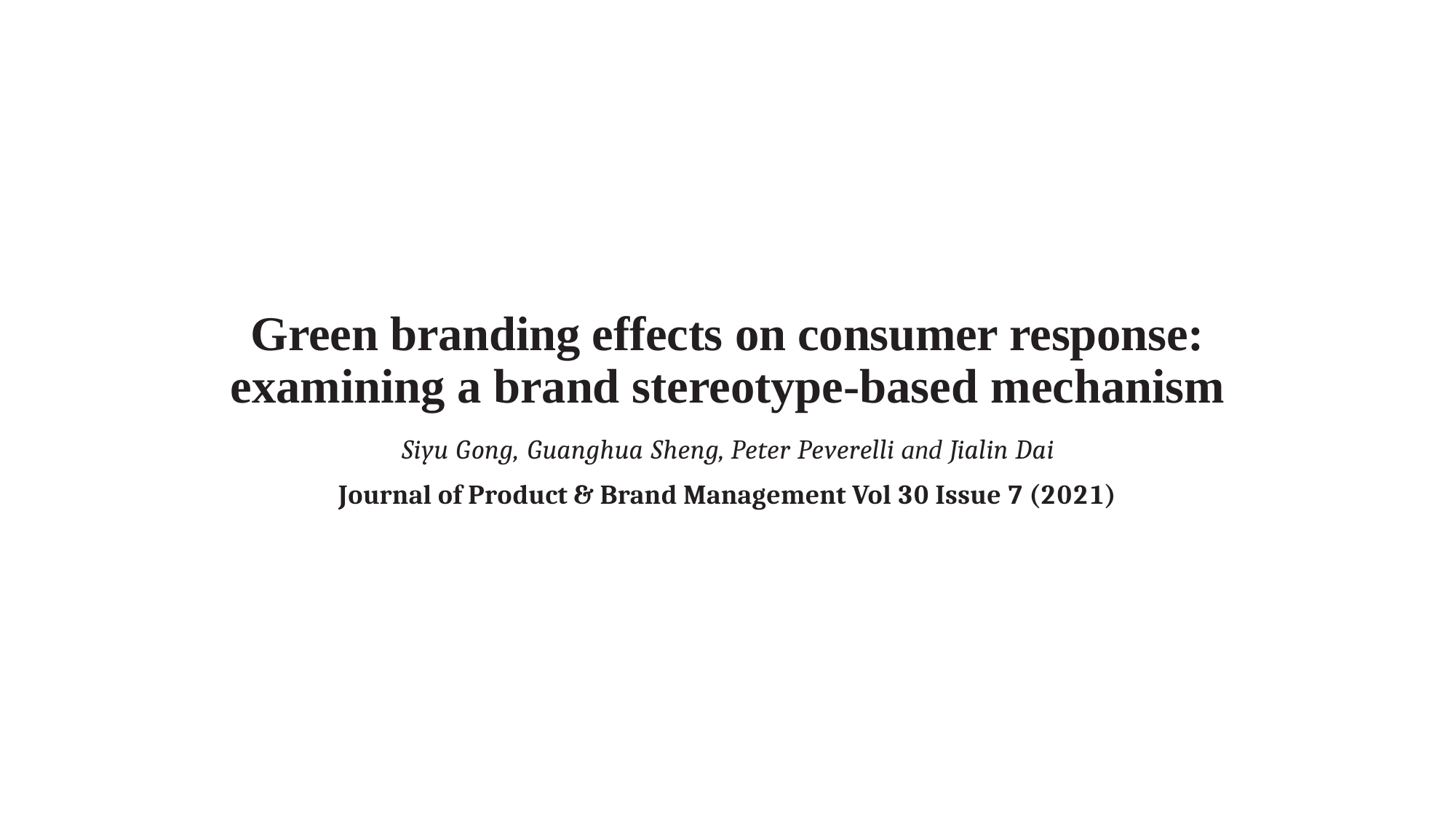

# Green branding effects on consumer response: examining a brand stereotype-based mechanism
Siyu Gong, Guanghua Sheng, Peter Peverelli and Jialin Dai
Journal of Product & Brand Management Vol 30 Issue 7 (2021)